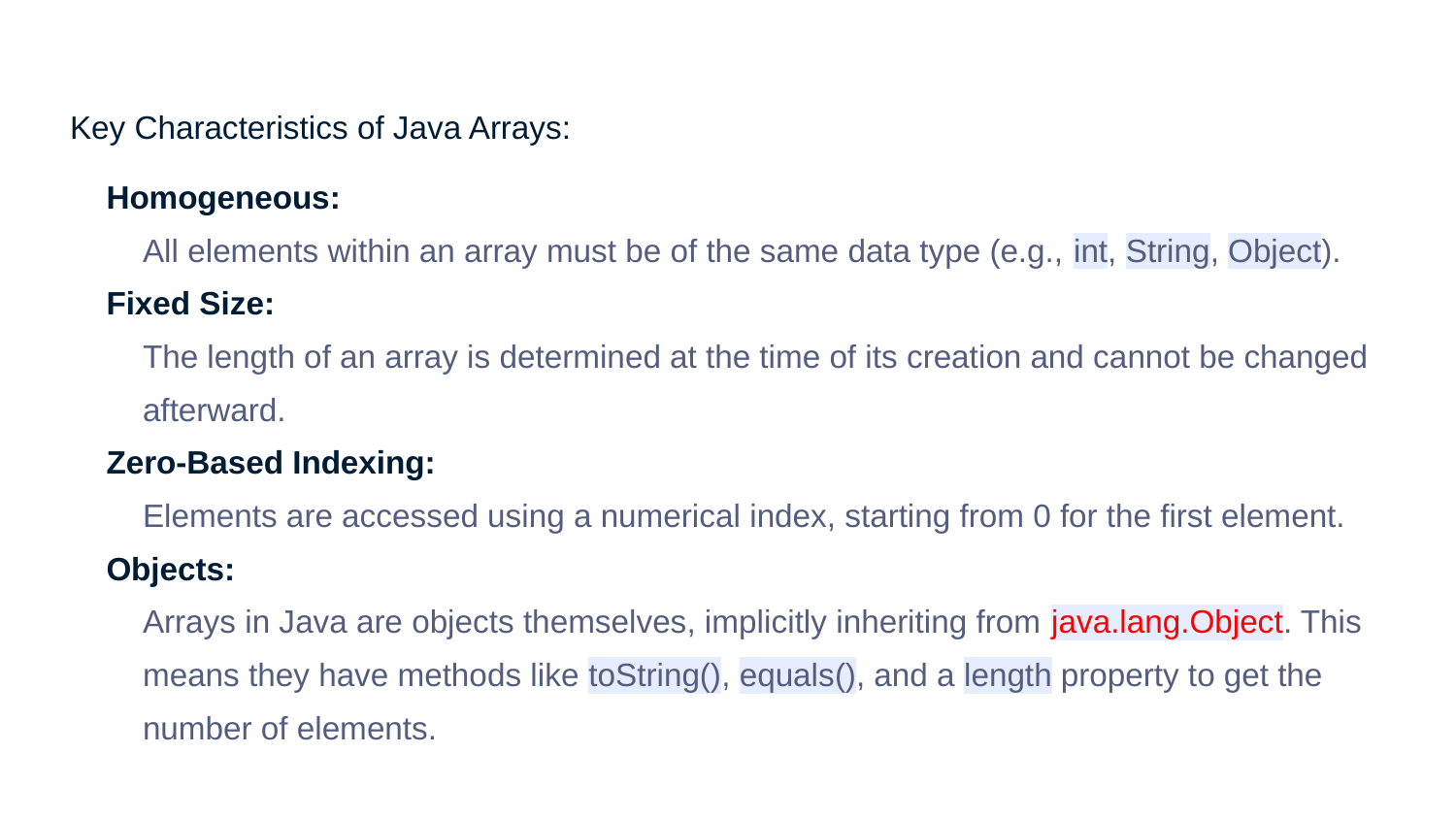

# Key Characteristics of Java Arrays:
Homogeneous:
All elements within an array must be of the same data type (e.g., int, String, Object).
Fixed Size:
The length of an array is determined at the time of its creation and cannot be changed afterward.
Zero-Based Indexing:
Elements are accessed using a numerical index, starting from 0 for the first element.
Objects:
Arrays in Java are objects themselves, implicitly inheriting from java.lang.Object. This means they have methods like toString(), equals(), and a length property to get the number of elements.